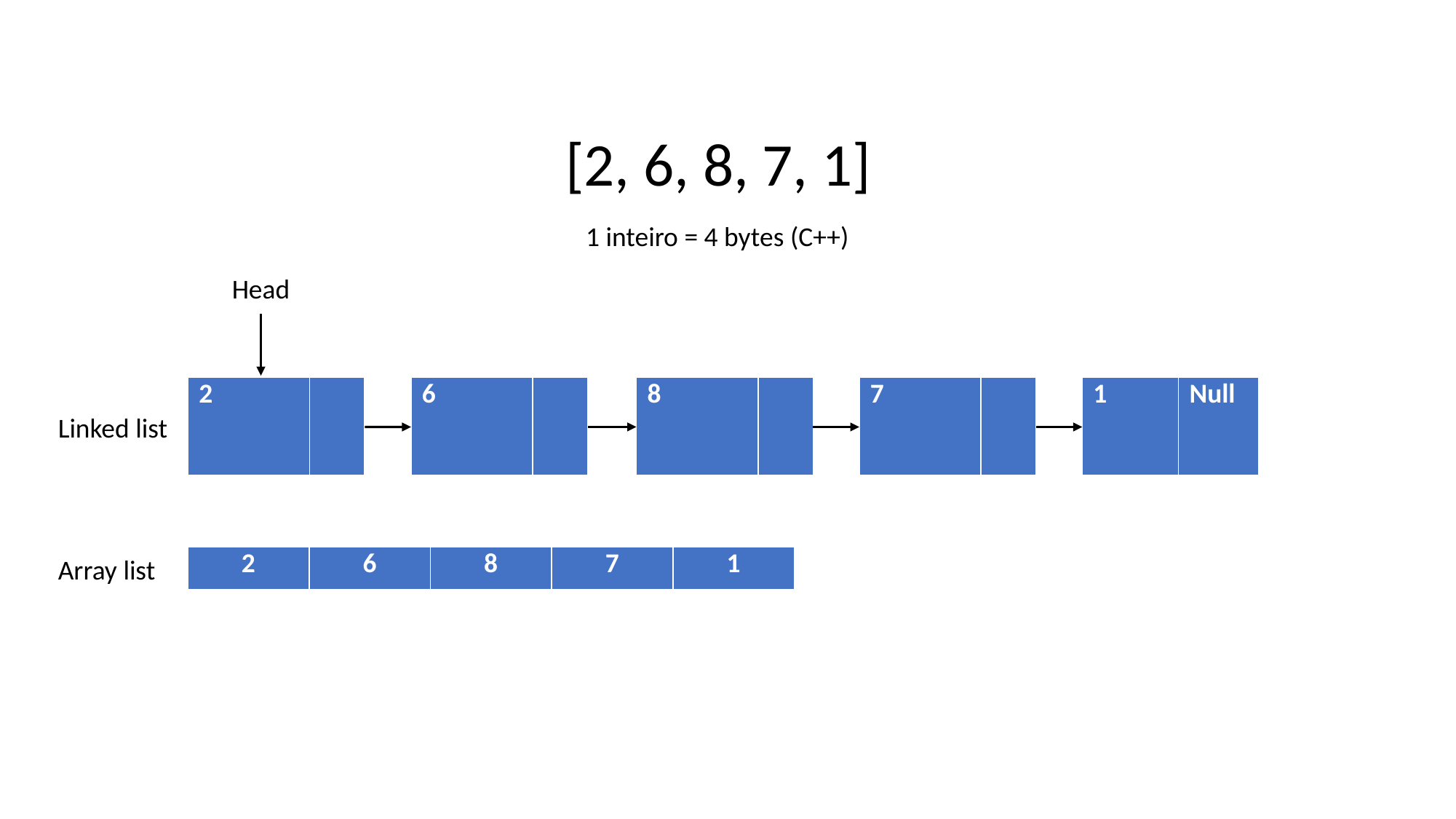

[2, 6, 8, 7, 1]
1 inteiro = 4 bytes (C++)
Head
| 1 | Null |
| --- | --- |
| 2 |  |
| --- | --- |
| 6 |  |
| --- | --- |
| 8 |  |
| --- | --- |
| 7 |  |
| --- | --- |
Linked list
| 2 | 6 | 8 | 7 | 1 |
| --- | --- | --- | --- | --- |
Array list